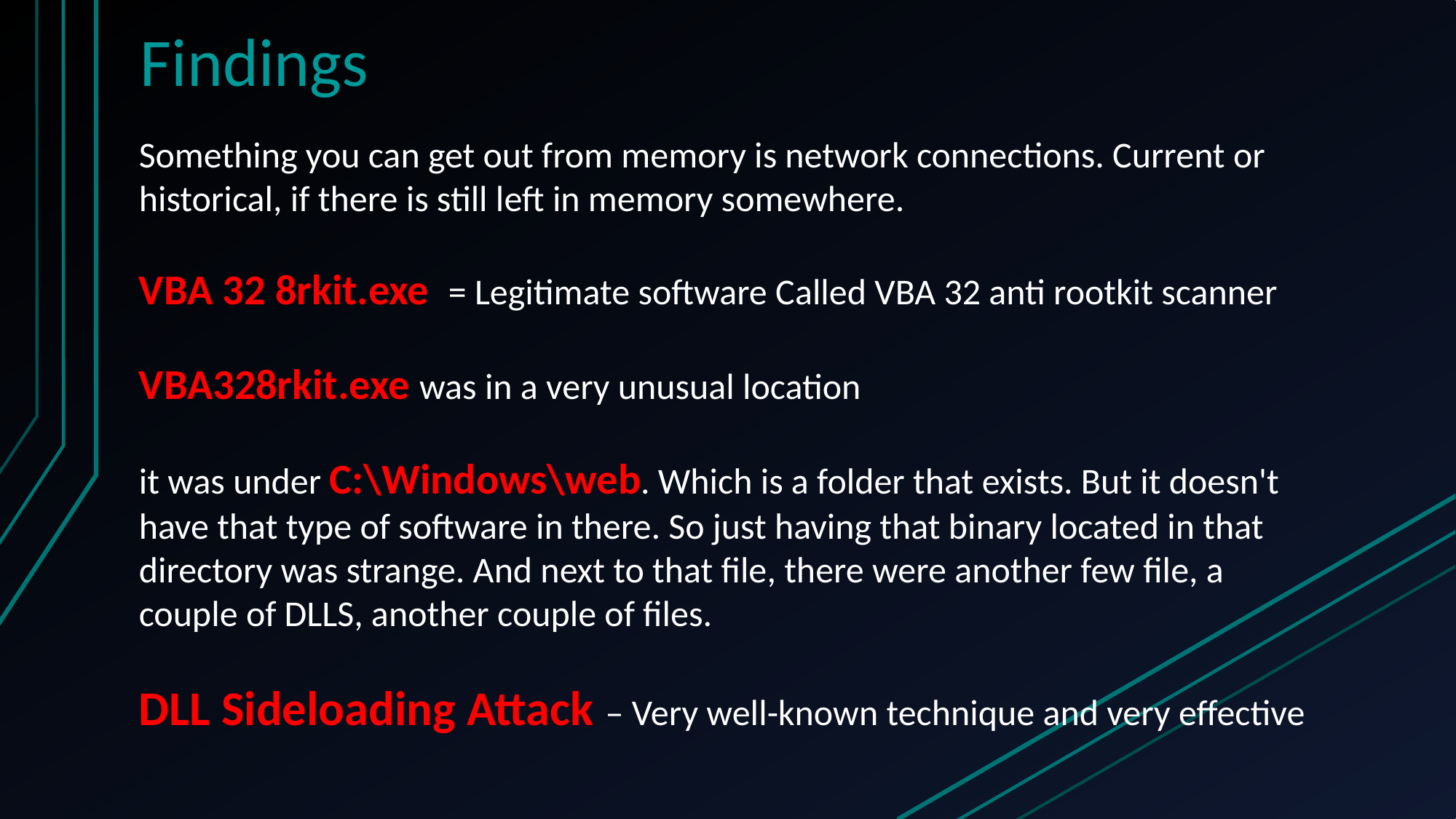

# Findings
Something you can get out from memory is network connections. Current or historical, if there is still left in memory somewhere.

VBA 32 8rkit.exe  = Legitimate software Called VBA 32 anti rootkit scanner

VBA328rkit.exe was in a very unusual location

it was under C:\Windows\web. Which is a folder that exists. But it doesn't have that type of software in there. So just having that binary located in that directory was strange. And next to that file, there were another few file, a couple of DLLS, another couple of files.

DLL Sideloading Attack – Very well-known technique and very effective